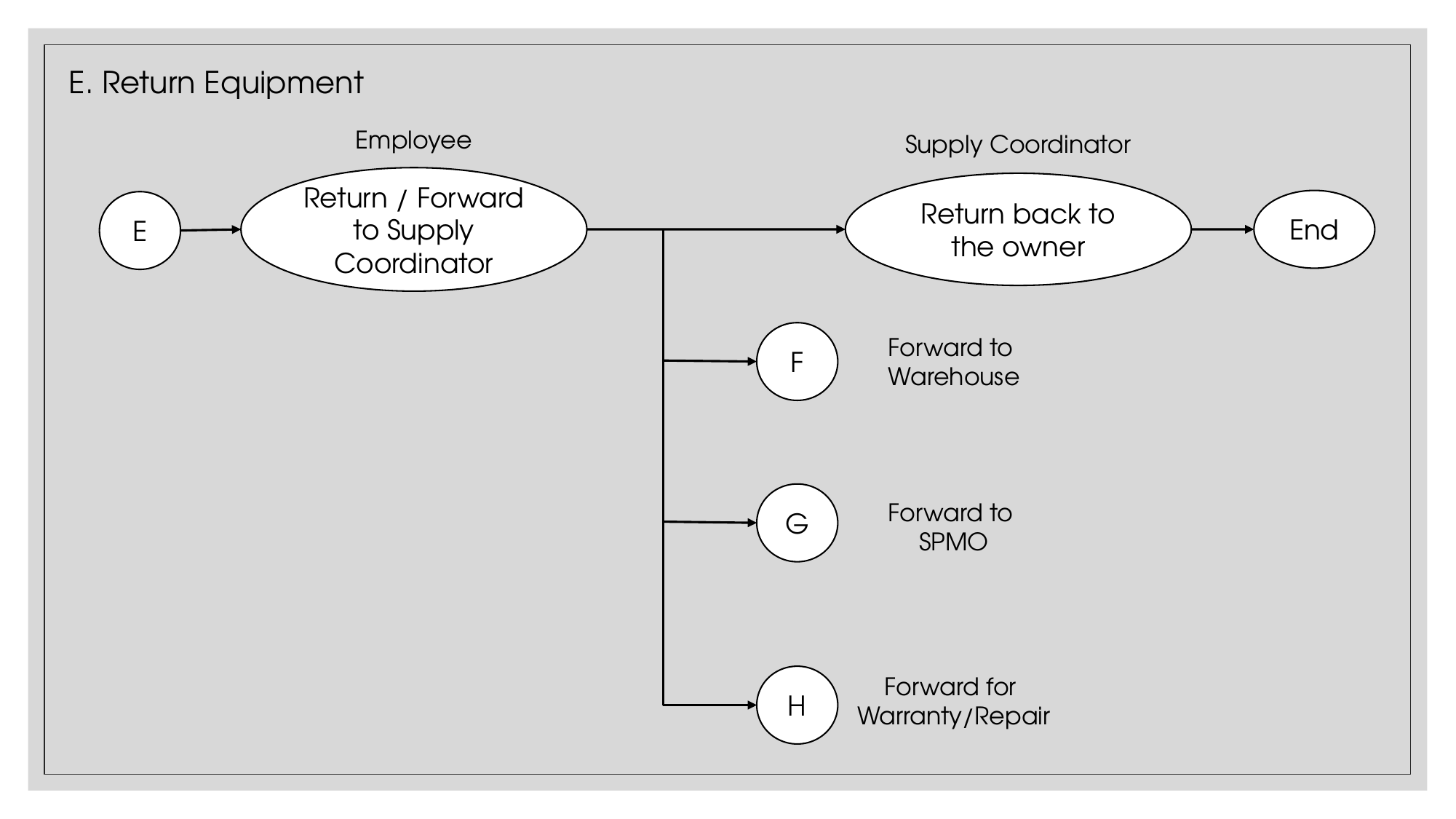

E. Return Equipment
Employee
Supply Coordinator
Return / Forward to Supply Coordinator
Return back to the owner
End
E
F
Forward to
Warehouse
G
Forward to
SPMO
H
Forward for
Warranty/Repair